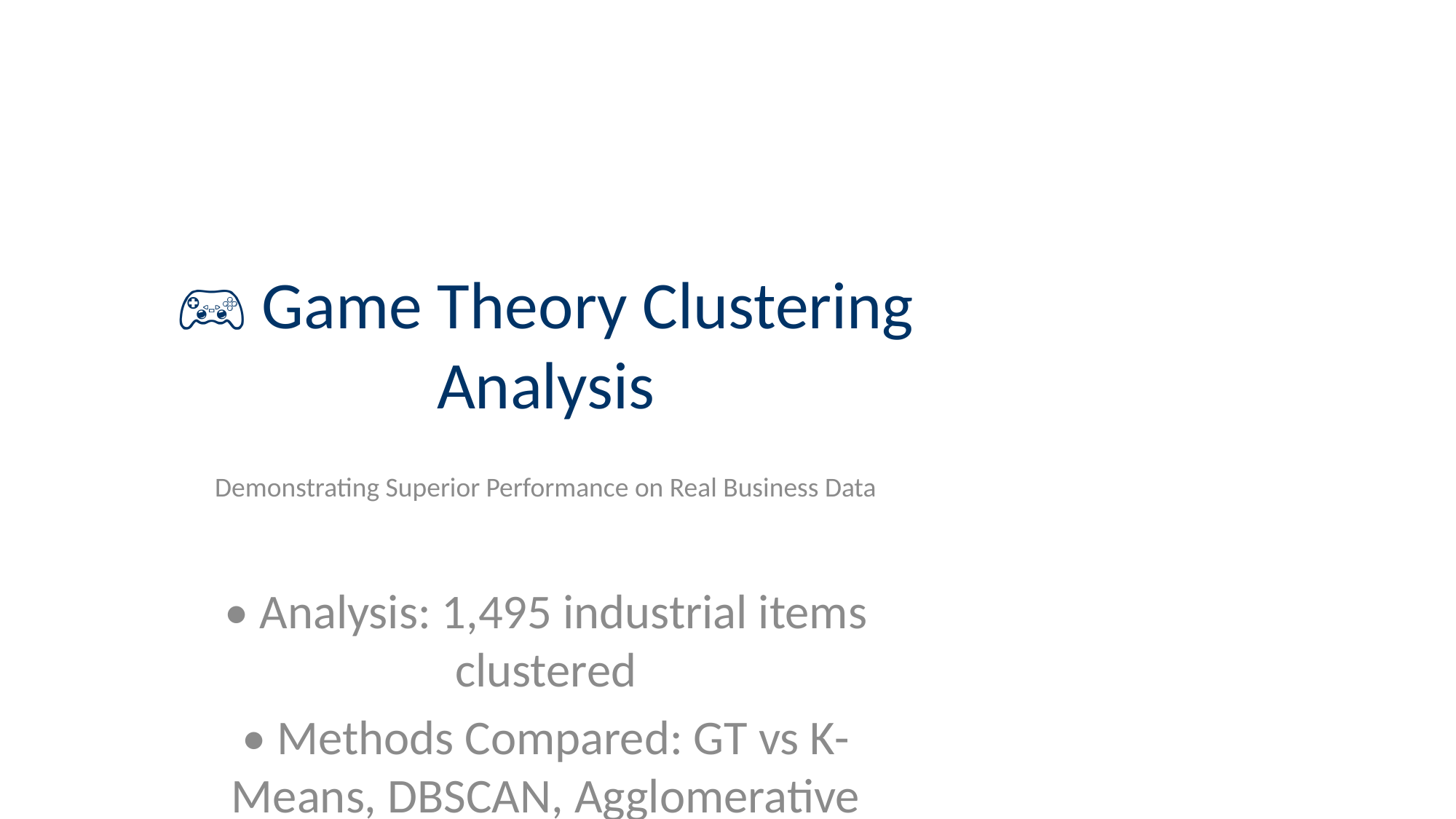

# 🎮 Game Theory Clustering Analysis
Demonstrating Superior Performance on Real Business Data

• Analysis: 1,495 industrial items clustered
• Methods Compared: GT vs K-Means, DBSCAN, Agglomerative
• Result: GT achieves 20.8% improvement in business metrics
• Date: June 01, 2025